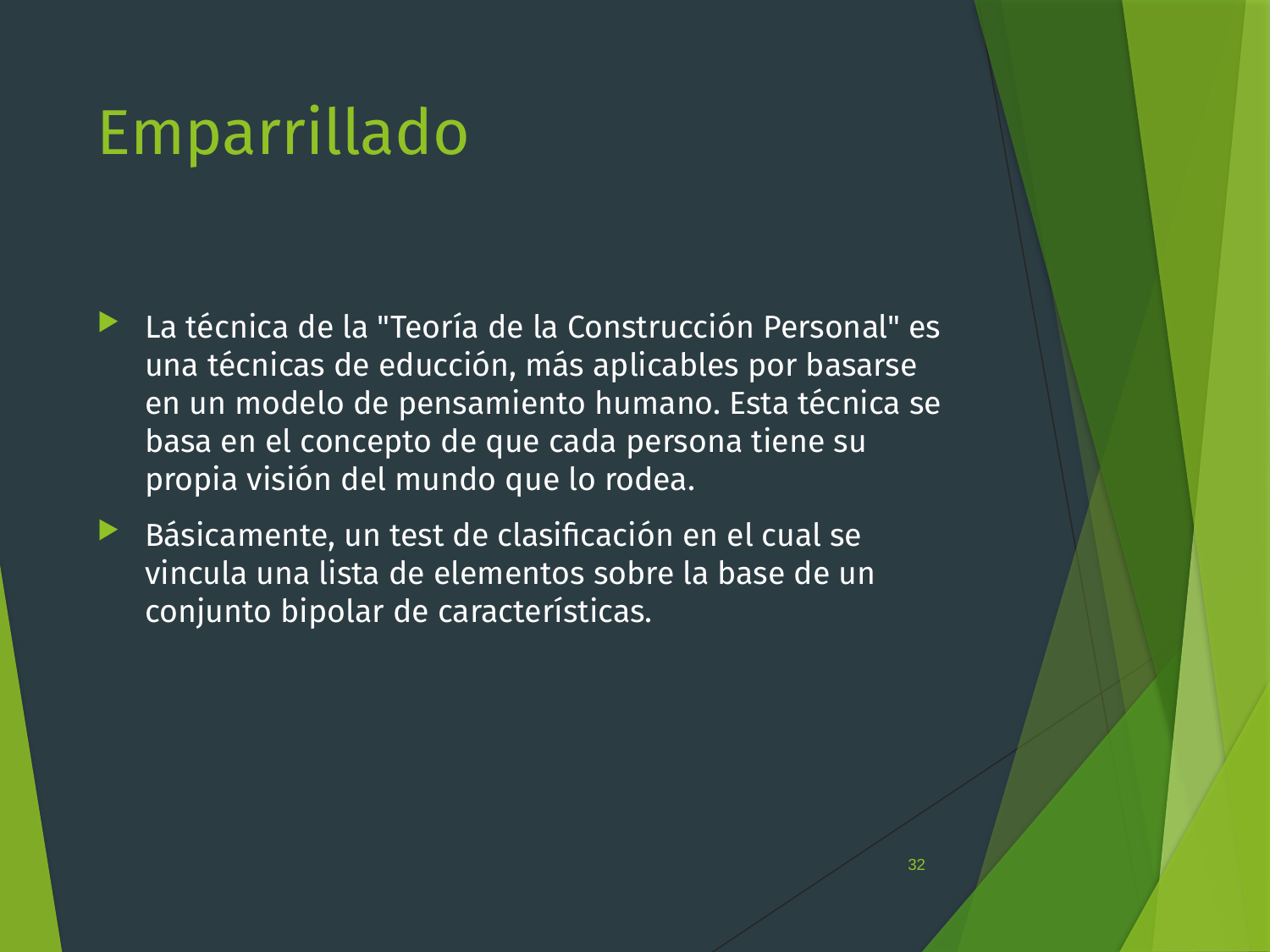

# Emparrillado
La técnica de la "Teoría de la Construcción Personal" es una técnicas de educción, más aplicables por basarse en un modelo de pensamiento humano. Esta técnica se basa en el concepto de que cada persona tiene su propia visión del mundo que lo rodea.
Básicamente, un test de clasificación en el cual se vincula una lista de elementos sobre la base de un conjunto bipolar de características.
32